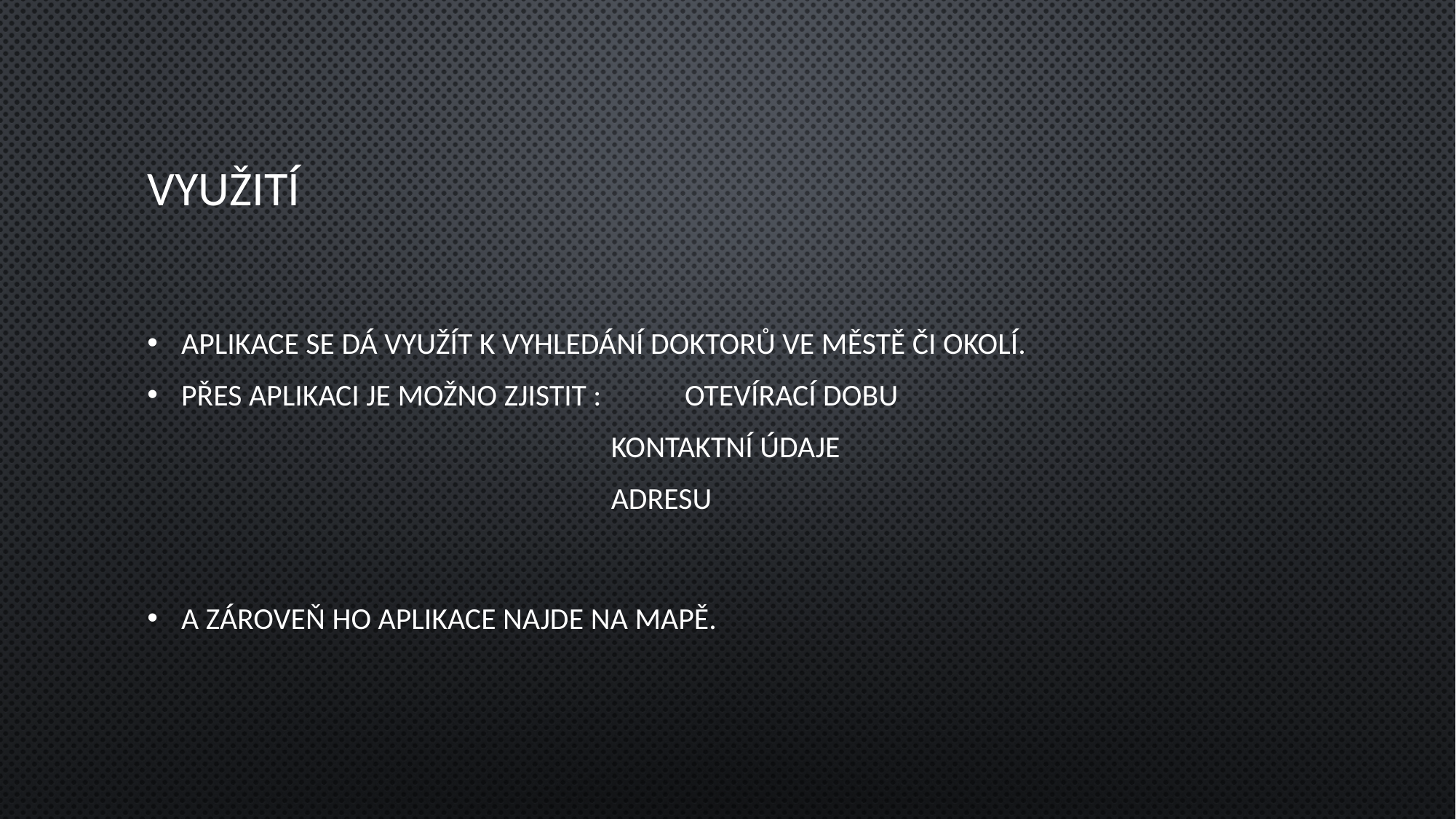

# Využití
Aplikace se dá využít k vyhledání doktorů ve městě či okolí.
Přes aplikaci je možno zjistit :            Otevírací dobu
Kontaktní údaje
Adresu

A zároveň ho aplikace najde na mapě.